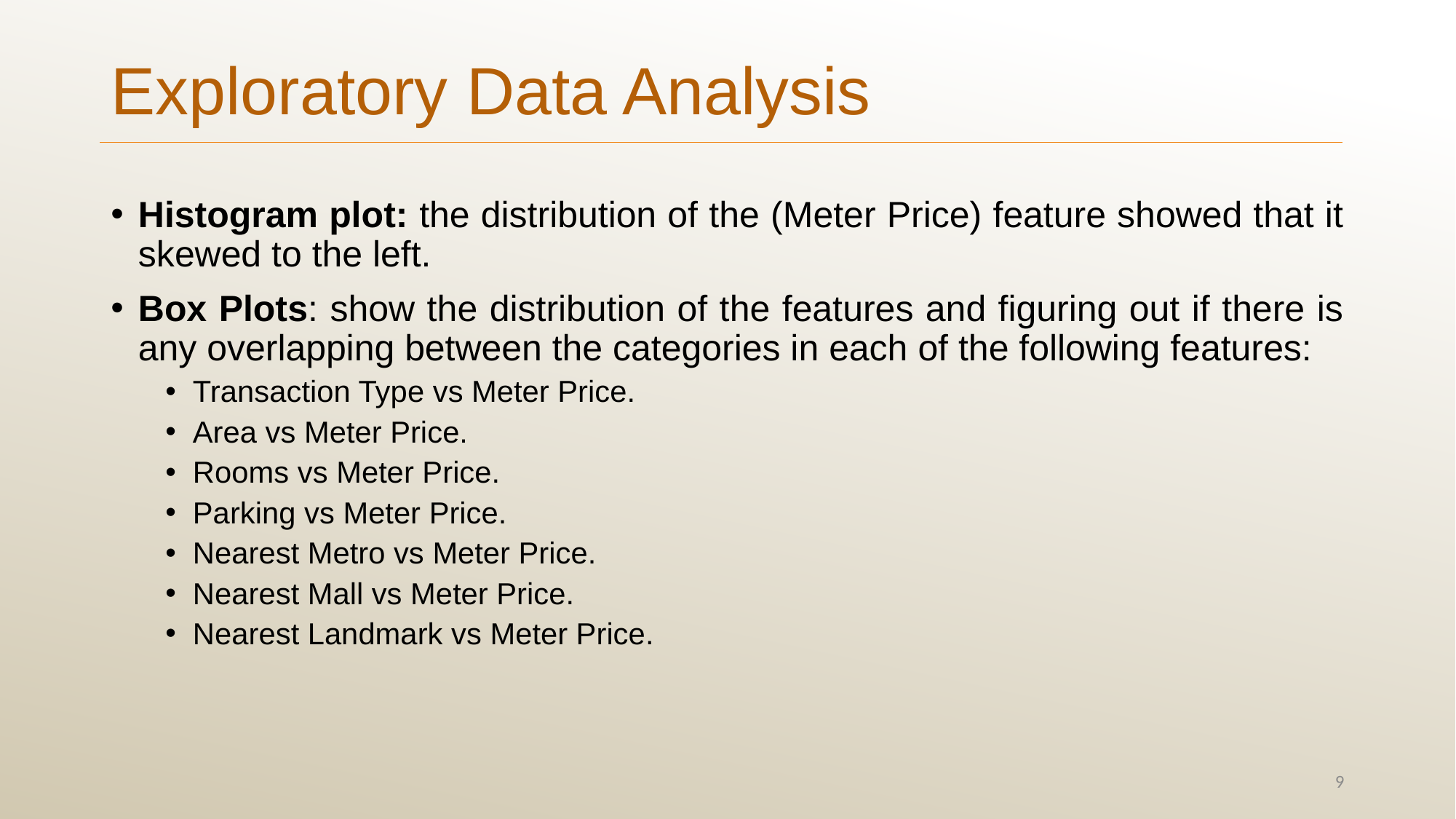

Exploratory Data Analysis
Histogram plot: the distribution of the (Meter Price) feature showed that it skewed to the left.
Box Plots: show the distribution of the features and figuring out if there is any overlapping between the categories in each of the following features:
Transaction Type vs Meter Price.
Area vs Meter Price.
Rooms vs Meter Price.
Parking vs Meter Price.
Nearest Metro vs Meter Price.
Nearest Mall vs Meter Price.
Nearest Landmark vs Meter Price.
9